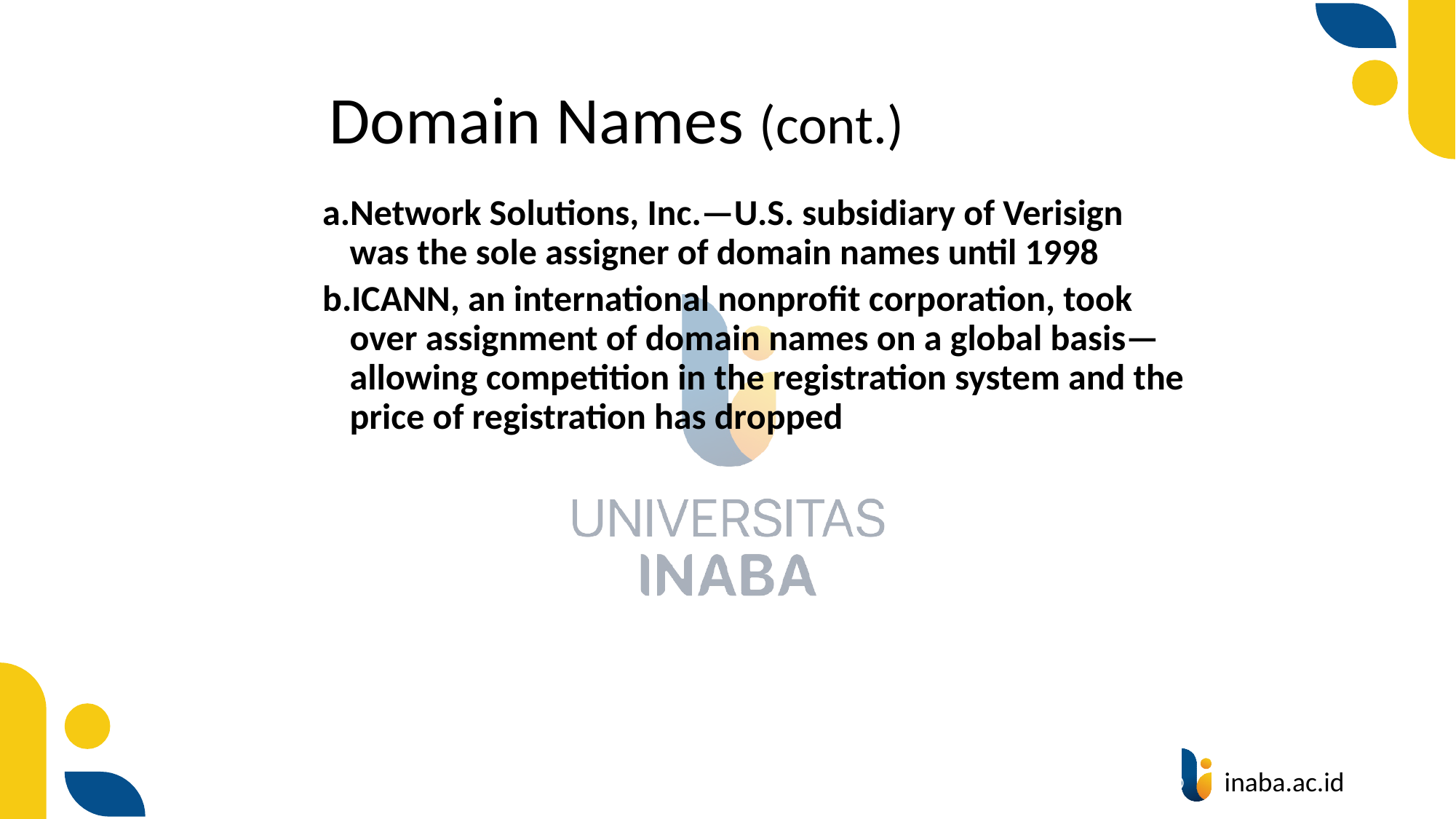

# Domain Names (cont.)
Network Solutions, Inc.—U.S. subsidiary of Verisign was the sole assigner of domain names until 1998
ICANN, an international nonprofit corporation, took over assignment of domain names on a global basis—allowing competition in the registration system and the price of registration has dropped
34
© Prentice Hall 2020